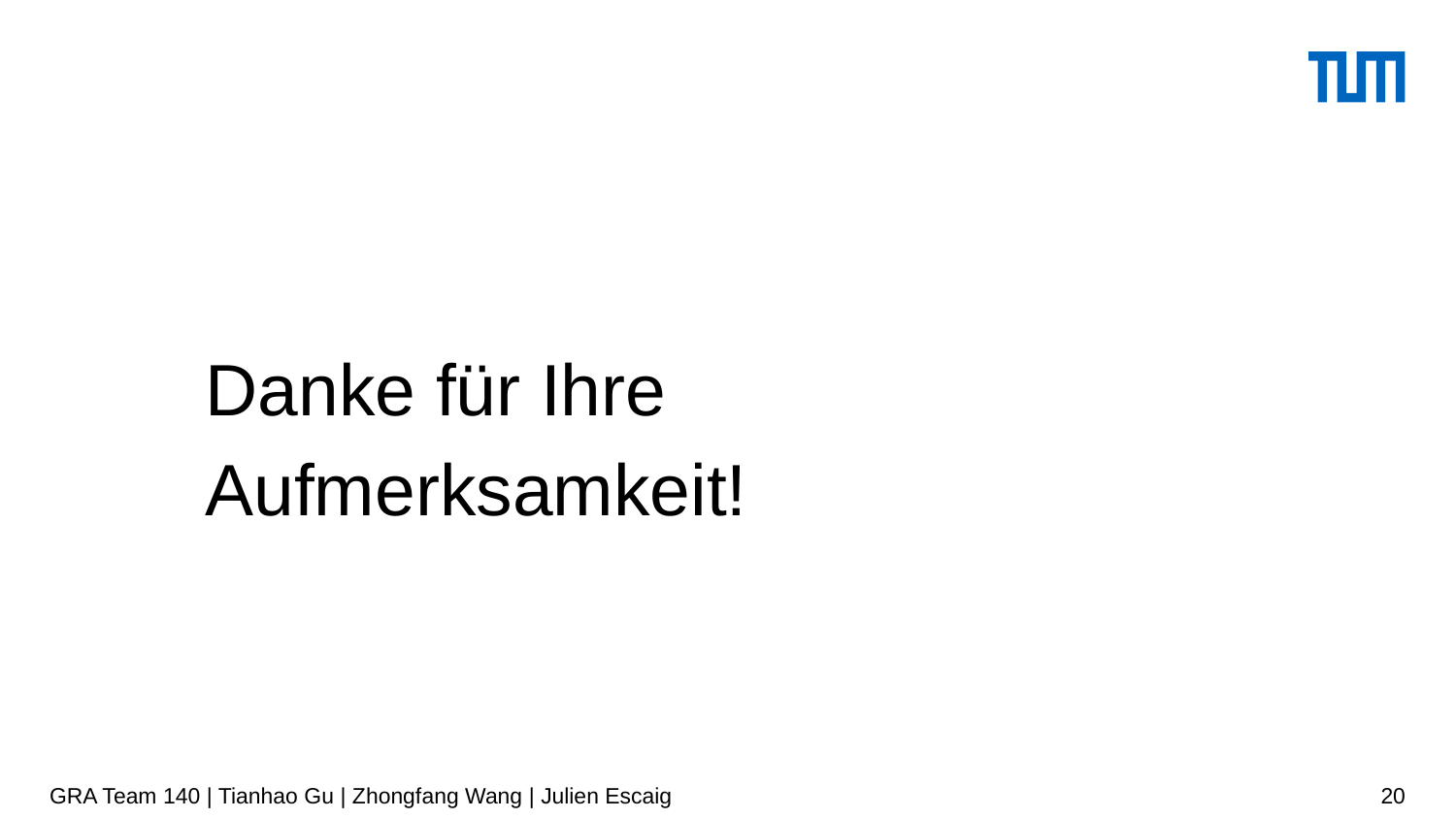

Danke für Ihre Aufmerksamkeit!
GRA Team 140 | Tianhao Gu | Zhongfang Wang | Julien Escaig
20